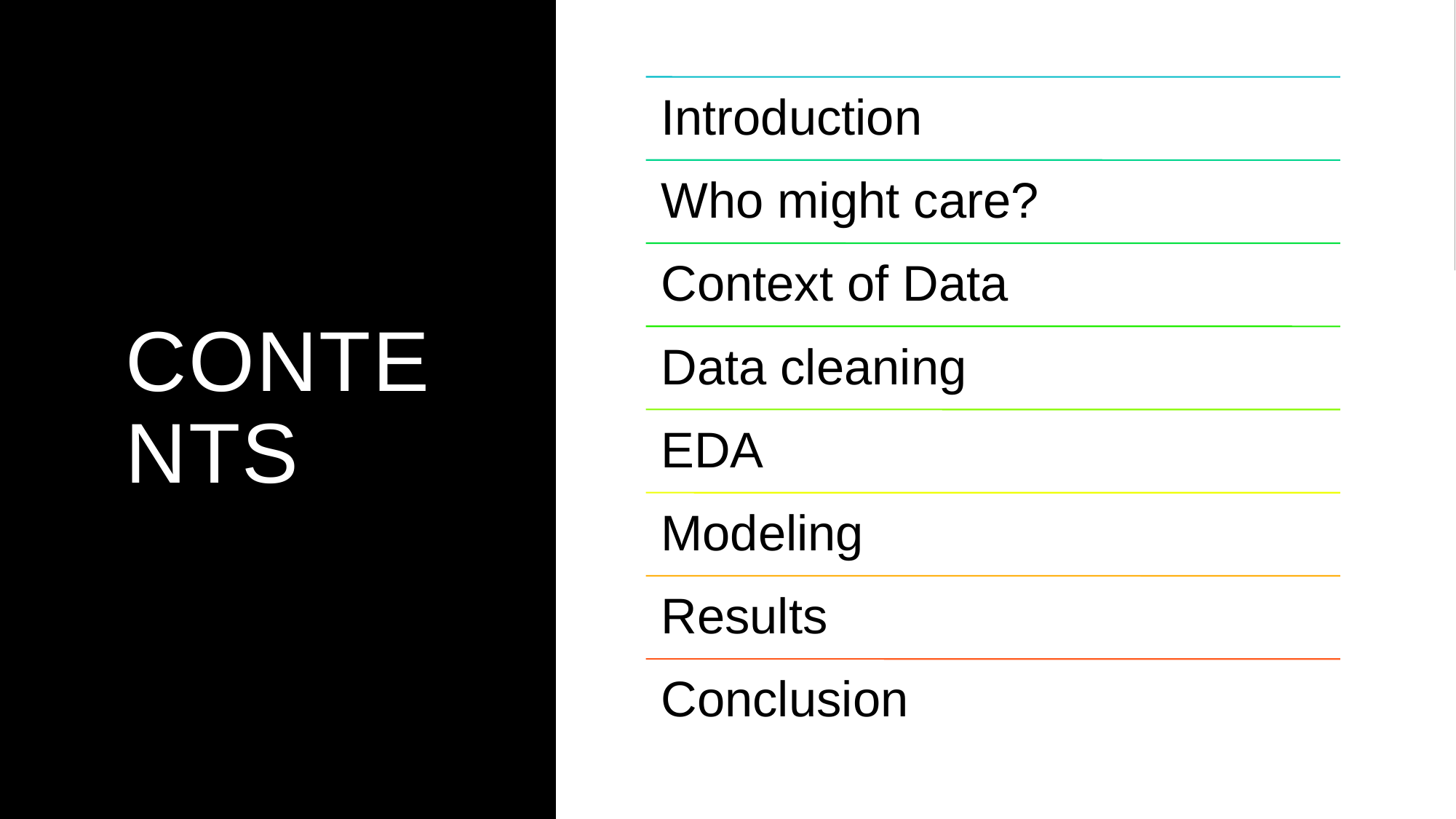

# Contents
Introduction
Who might care?
Context of Data
Data cleaning
EDA
Modeling
Results
Conclusion